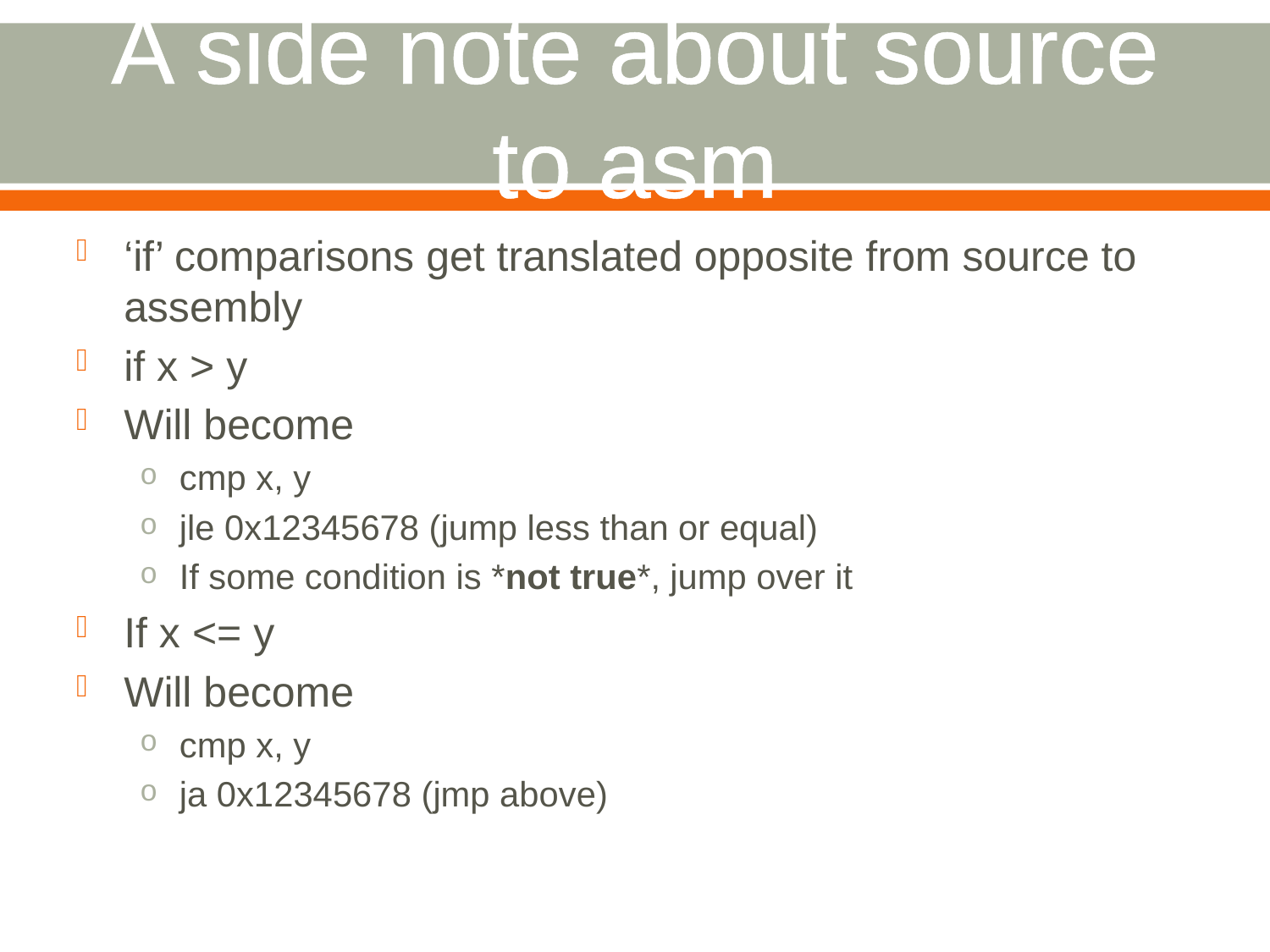

# A side note about source to asm
‘if’ comparisons get translated opposite from source to assembly
if x > y
Will become
cmp x, y
jle 0x12345678 (jump less than or equal)
If some condition is *not true*, jump over it
If x <= y
Will become
cmp x, y
ja 0x12345678 (jmp above)